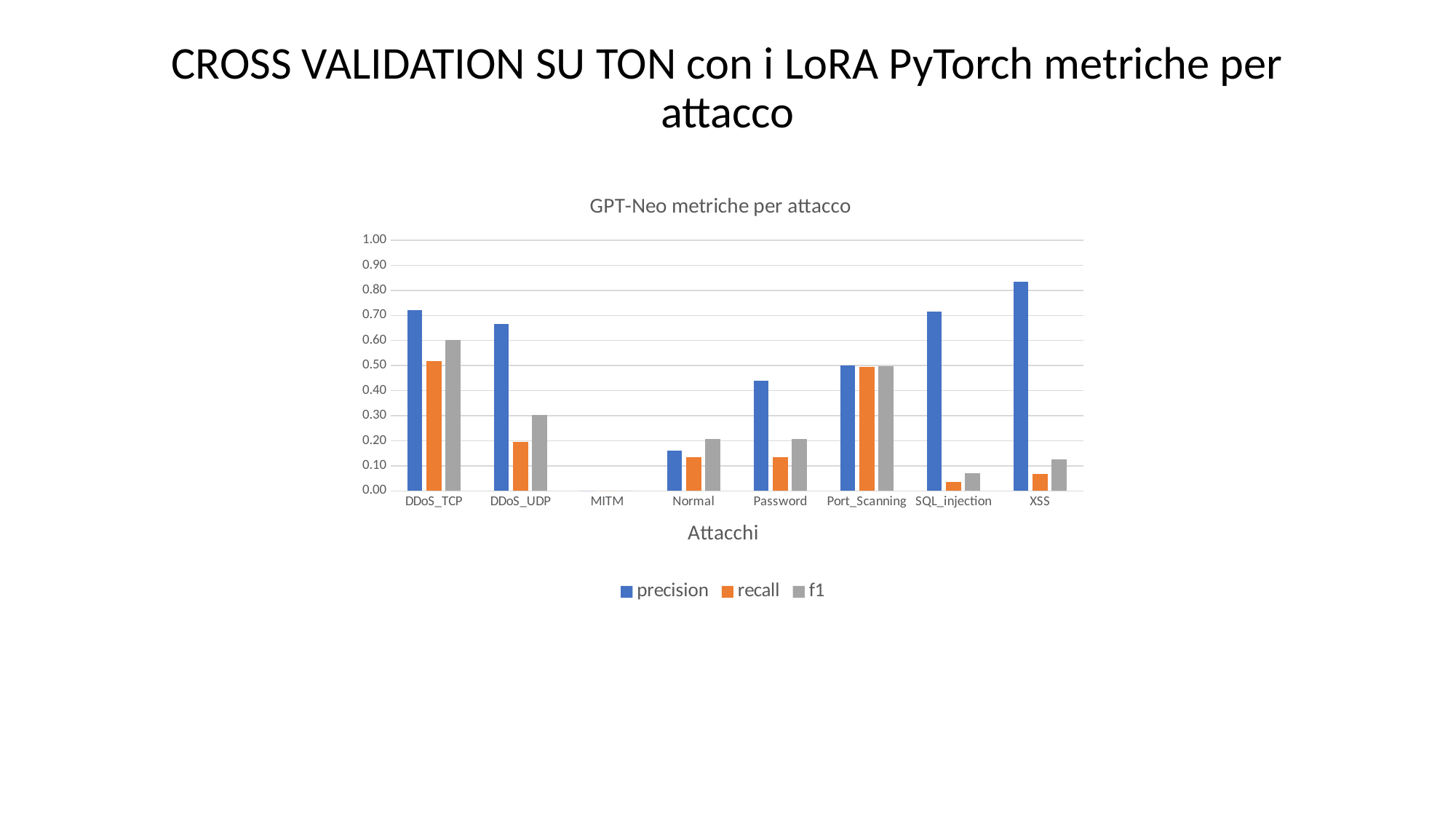

# CROSS VALIDATION SU TON con i LoRA PyTorch metriche per attacco

### Chart: GPT-Neo metriche per attacco

| Category | precision | recall | f1 |
|---|---|---|---|
| DDoS_TCP | 0.72 | 0.518 | 0.6025 |
| DDoS_UDP | 0.6667 | 0.1963 | 0.3033 |
| MITM | 0.0 | 0.0 | 0.0 |
| Normal | 0.1599 | 0.1343 | 0.2057 |
| Password | 0.439 | 0.1343 | 0.2057 |
| Port_Scanning | 0.5 | 0.4961 | 0.4981 |
| SQL_injection | 0.7143 | 0.0365 | 0.0694 |
| XSS | 0.8333 | 0.0685 | 0.1266 |